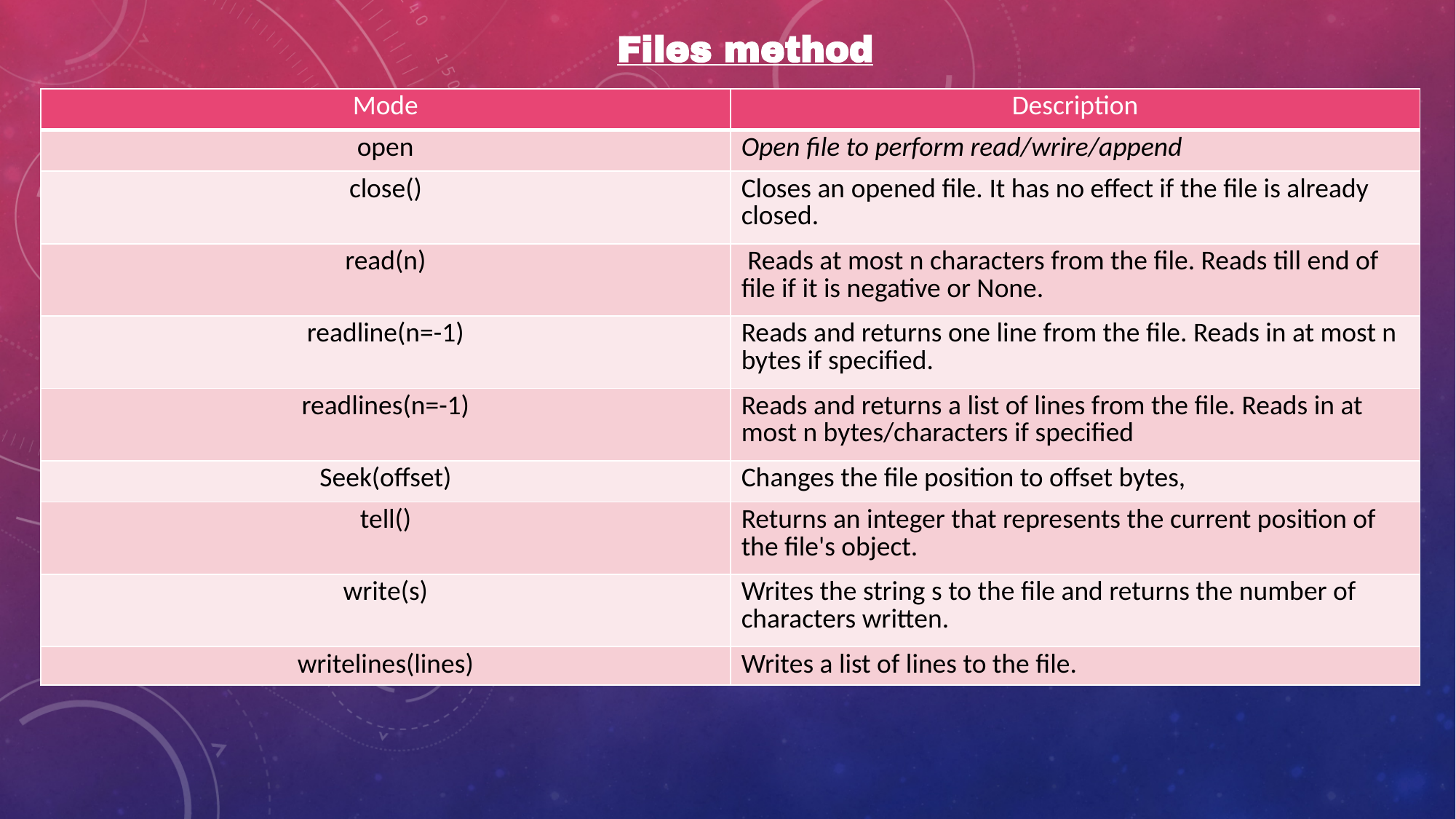

# Files method
| Mode | Description |
| --- | --- |
| open | Open file to perform read/wrire/append |
| close() | Closes an opened file. It has no effect if the file is already closed. |
| read(n) | Reads at most n characters from the file. Reads till end of file if it is negative or None. |
| readline(n=-1) | Reads and returns one line from the file. Reads in at most n bytes if specified. |
| readlines(n=-1) | Reads and returns a list of lines from the file. Reads in at most n bytes/characters if specified |
| Seek(offset) | Changes the file position to offset bytes, |
| tell() | Returns an integer that represents the current position of the file's object. |
| write(s) | Writes the string s to the file and returns the number of characters written. |
| writelines(lines) | Writes a list of lines to the file. |